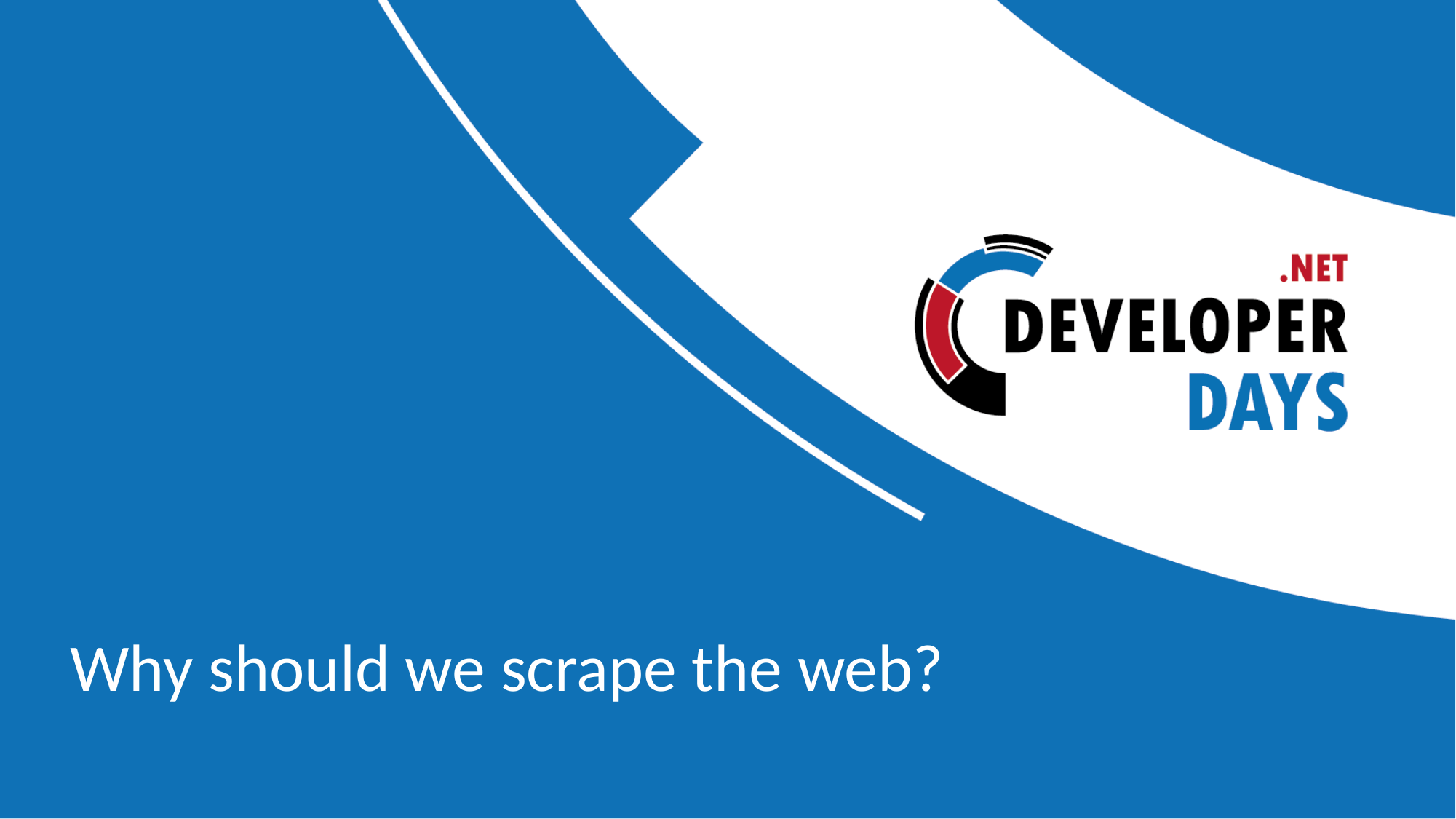

#
Why should we scrape the web?